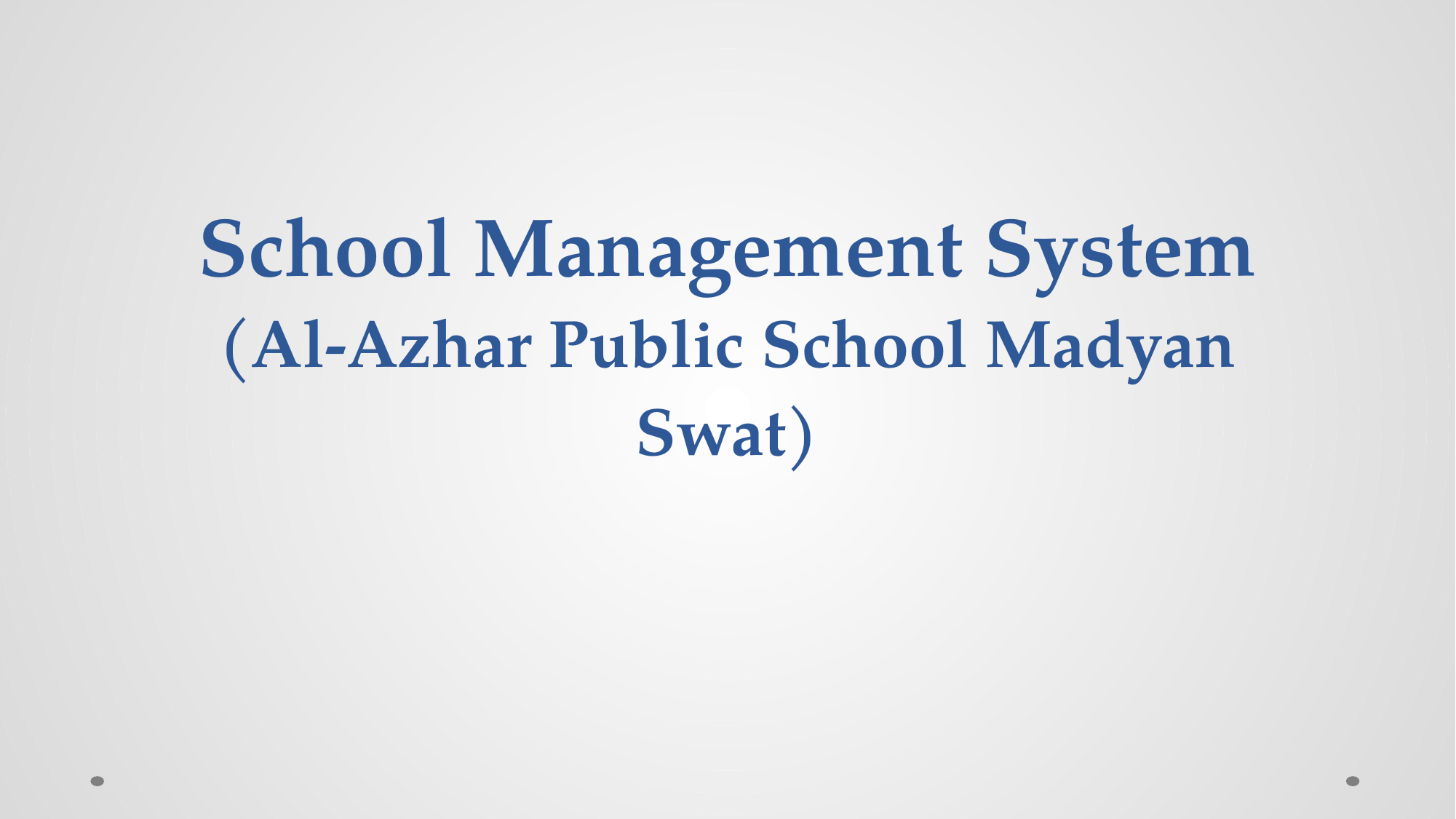

School Management System
(Al-Azhar Public School Madyan Swat)
1